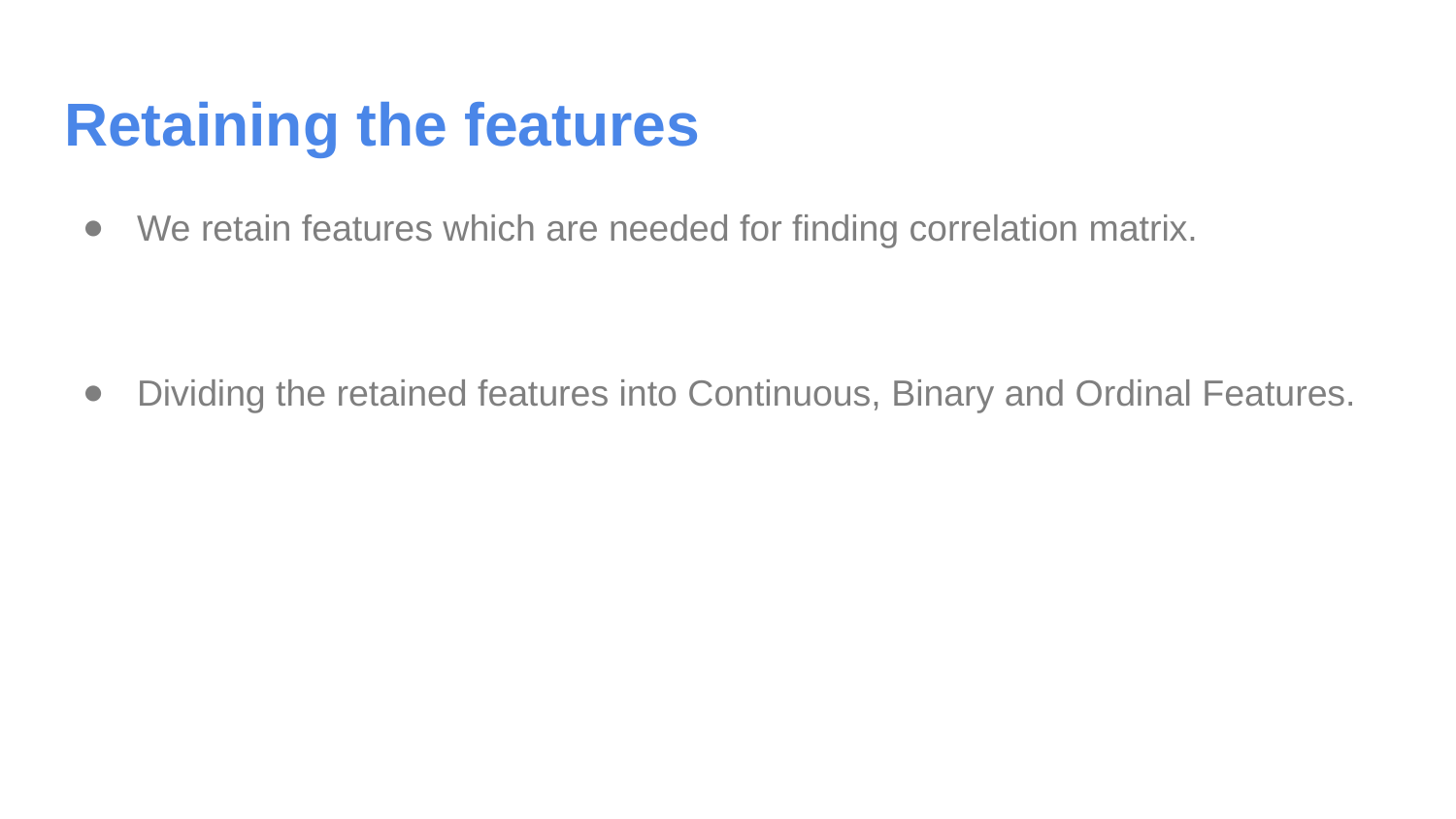

# Retaining the features
We retain features which are needed for finding correlation matrix.

Dividing the retained features into Continuous, Binary and Ordinal Features.